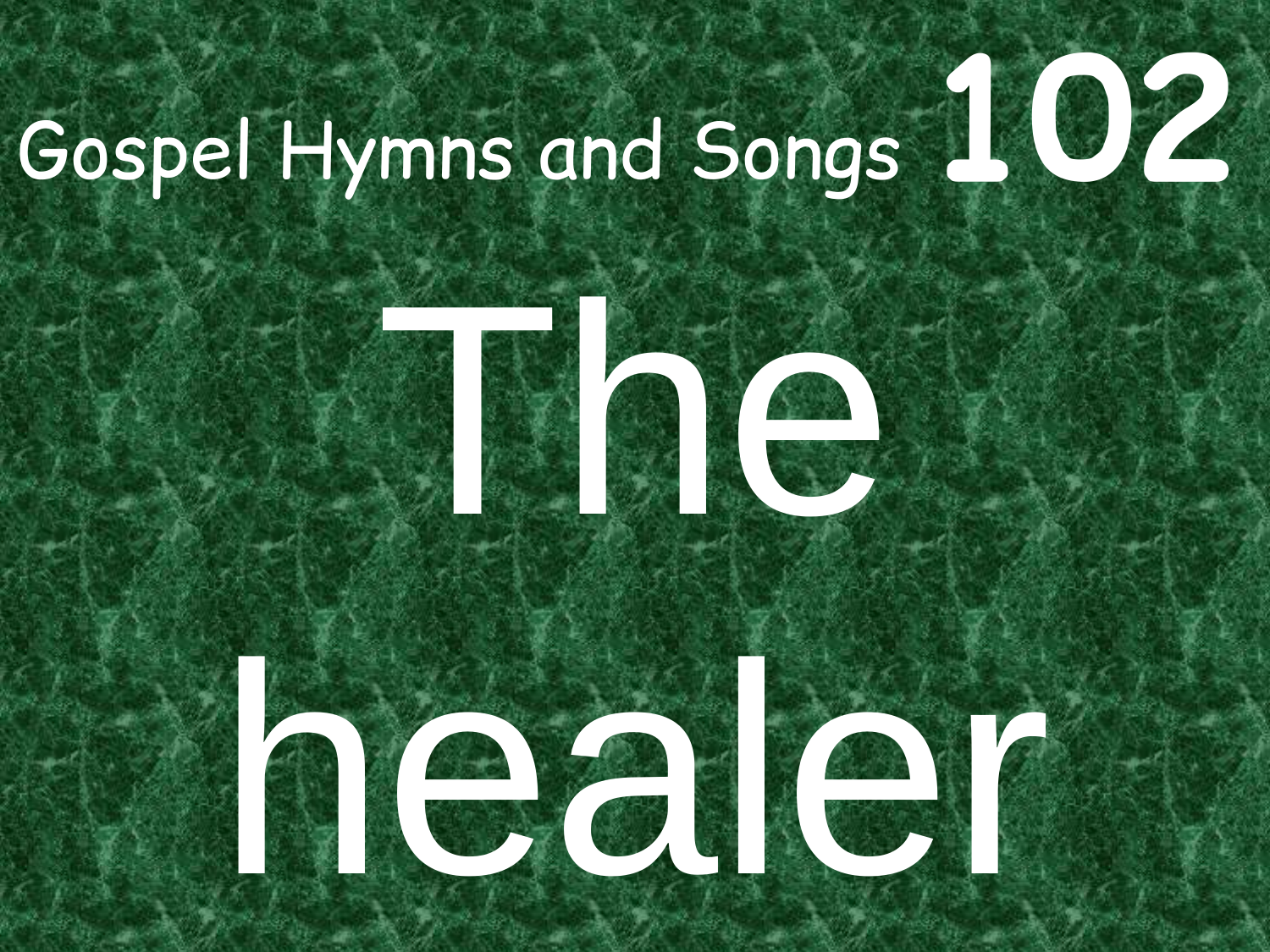

# Gospel Hymns and Songs 102
The healer